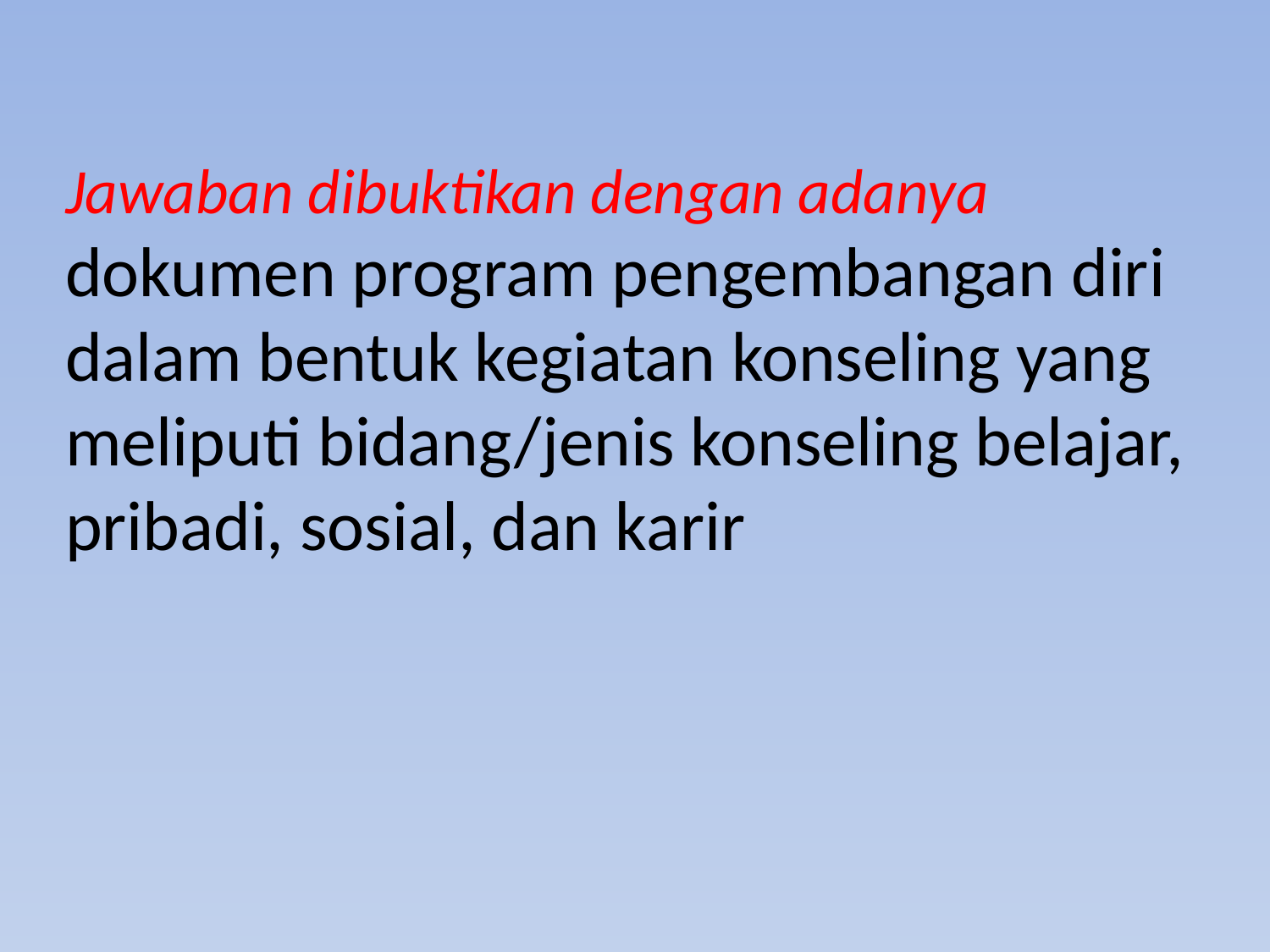

Jawaban dibuktikan dengan adanya
dokumen program pengembangan diri dalam bentuk kegiatan konseling yang meliputi bidang/jenis konseling belajar, pribadi, sosial, dan karir